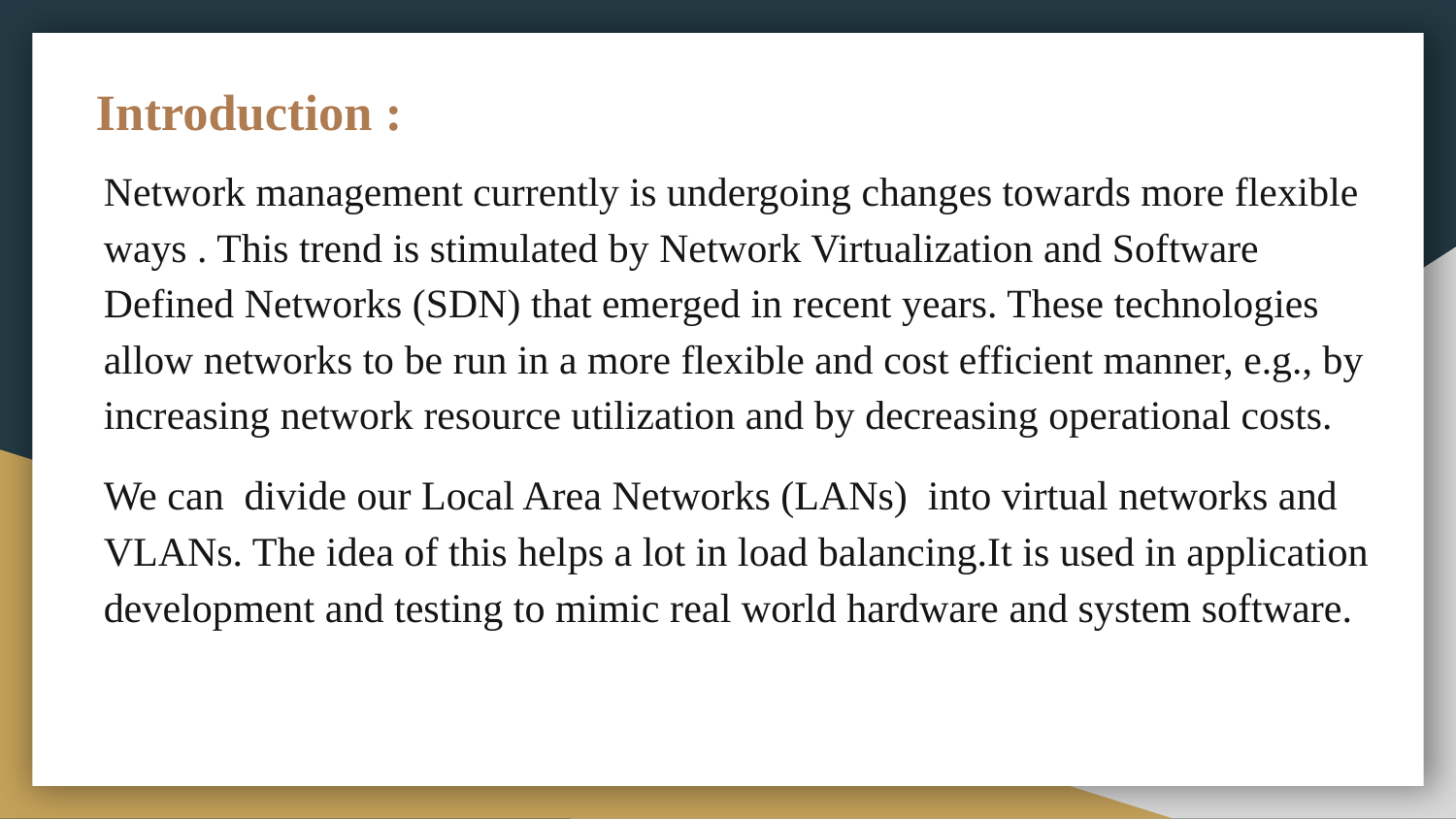

# Introduction :
Network management currently is undergoing changes towards more flexible ways . This trend is stimulated by Network Virtualization and Software Defined Networks (SDN) that emerged in recent years. These technologies allow networks to be run in a more flexible and cost efficient manner, e.g., by increasing network resource utilization and by decreasing operational costs.
We can  divide our Local Area Networks (LANs)  into virtual networks and VLANs. The idea of this helps a lot in load balancing.It is used in application development and testing to mimic real world hardware and system software.